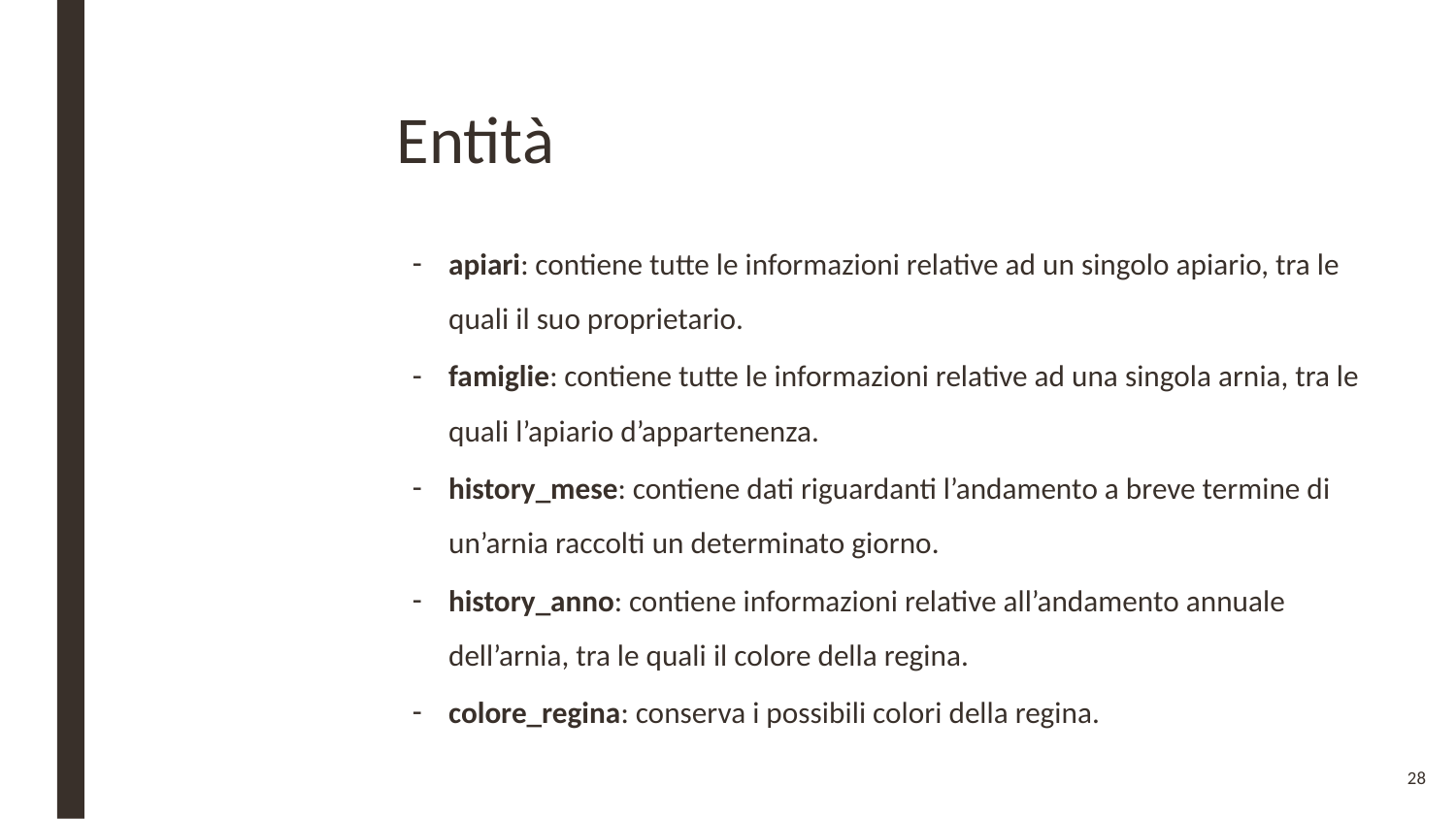

# Entità
apiari: contiene tutte le informazioni relative ad un singolo apiario, tra le quali il suo proprietario.
famiglie: contiene tutte le informazioni relative ad una singola arnia, tra le quali l’apiario d’appartenenza.
history_mese: contiene dati riguardanti l’andamento a breve termine di un’arnia raccolti un determinato giorno.
history_anno: contiene informazioni relative all’andamento annuale dell’arnia, tra le quali il colore della regina.
colore_regina: conserva i possibili colori della regina.

28